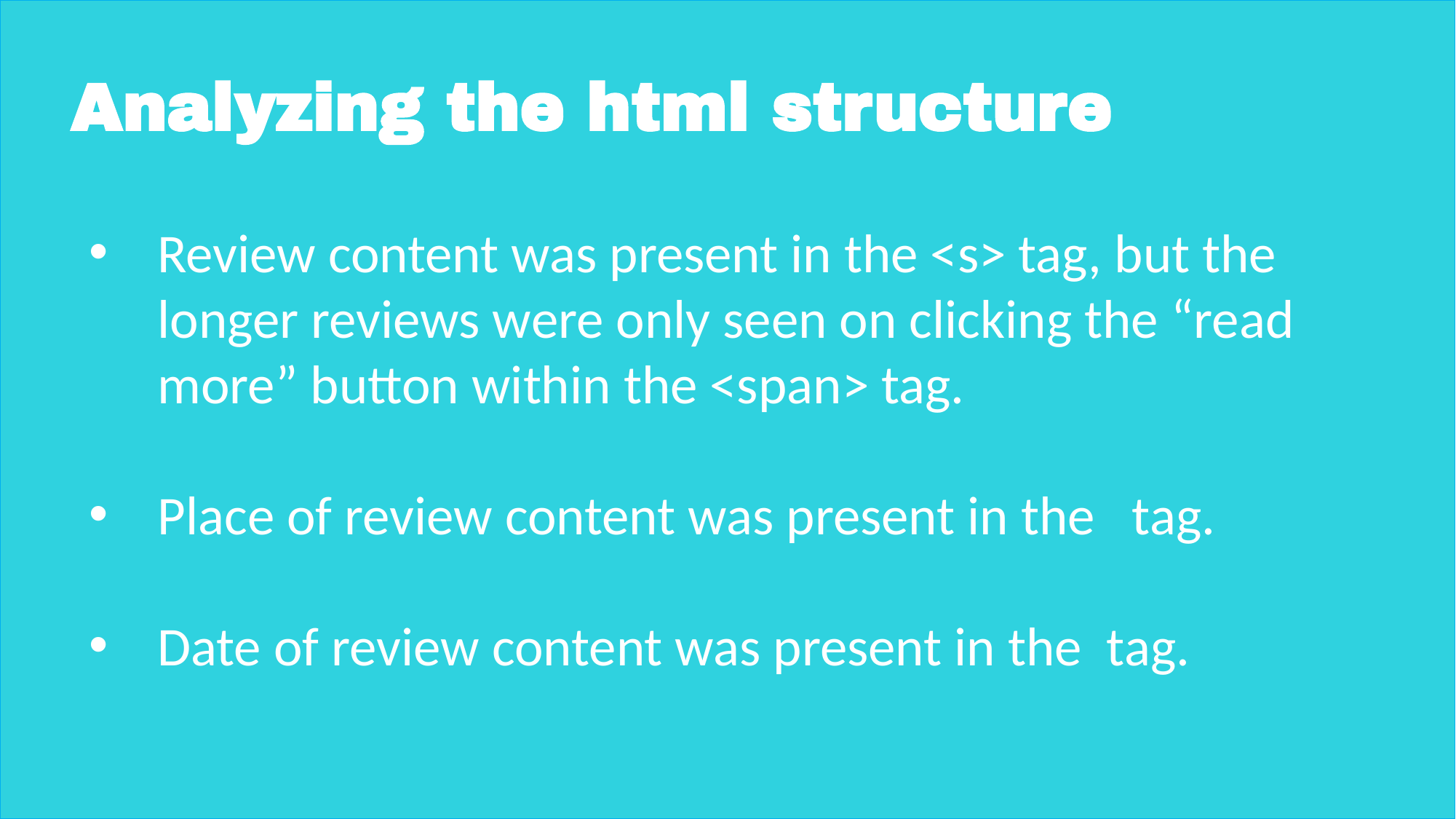

Analyzing the html structure
Review content was present in the <s> tag, but the longer reviews were only seen on clicking the “read more” button within the <span> tag.

Place of review content was present in the   tag.

Date of review content was present in the  tag.